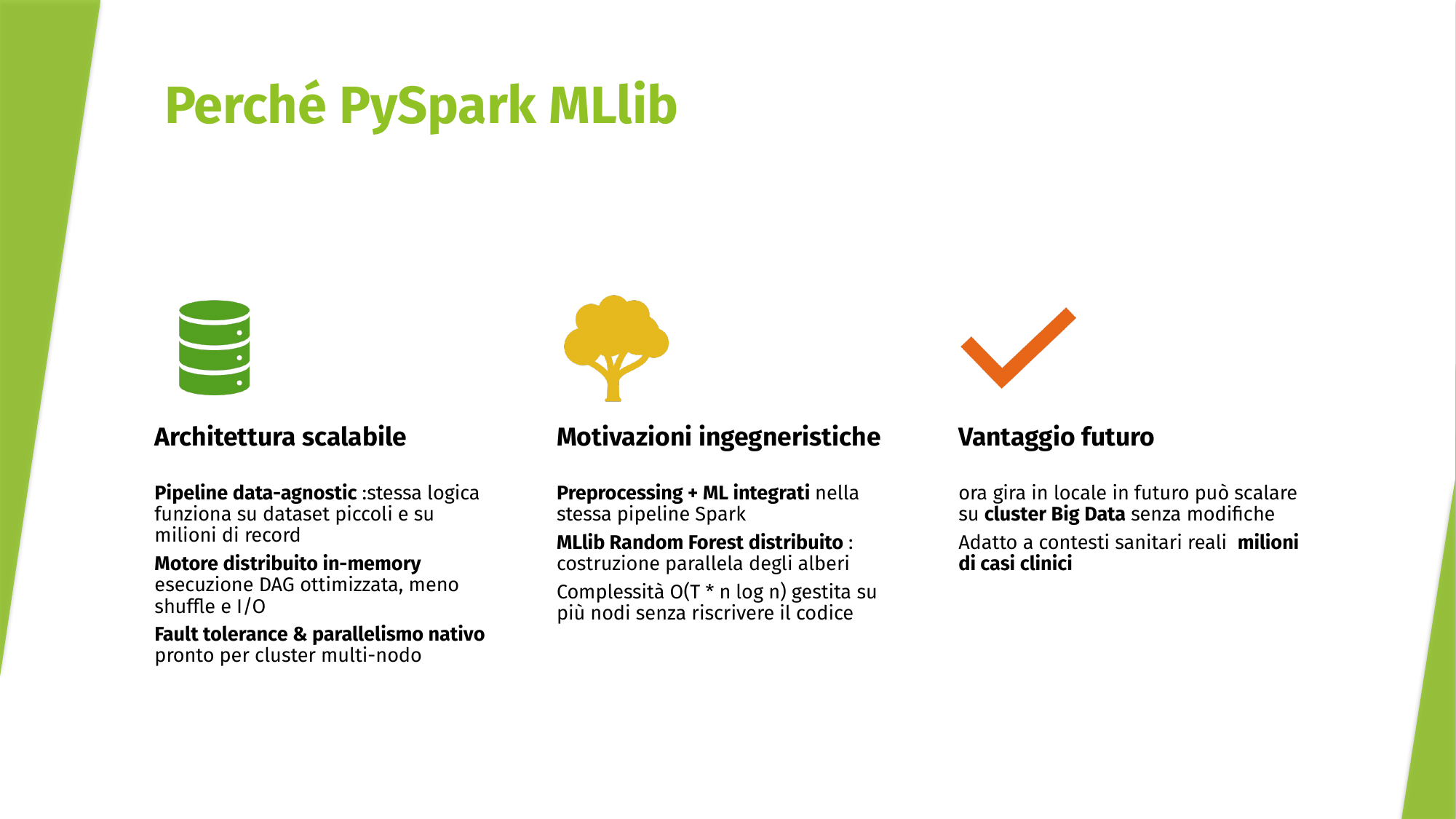

# Perché PySpark MLlib
Architettura scalabile
Pipeline data-agnostic :stessa logica funziona su dataset piccoli e su milioni di record
Motore distribuito in-memory  esecuzione DAG ottimizzata, meno shuffle e I/O
Fault tolerance & parallelismo nativo pronto per cluster multi-nodo
Motivazioni ingegneristiche
Preprocessing + ML integrati nella stessa pipeline Spark
MLlib Random Forest distribuito : costruzione parallela degli alberi
Complessità O(T * n log n) gestita su più nodi senza riscrivere il codice
Vantaggio futuro
ora gira in locale in futuro può scalare su cluster Big Data senza modifiche
Adatto a contesti sanitari reali  milioni di casi clinici